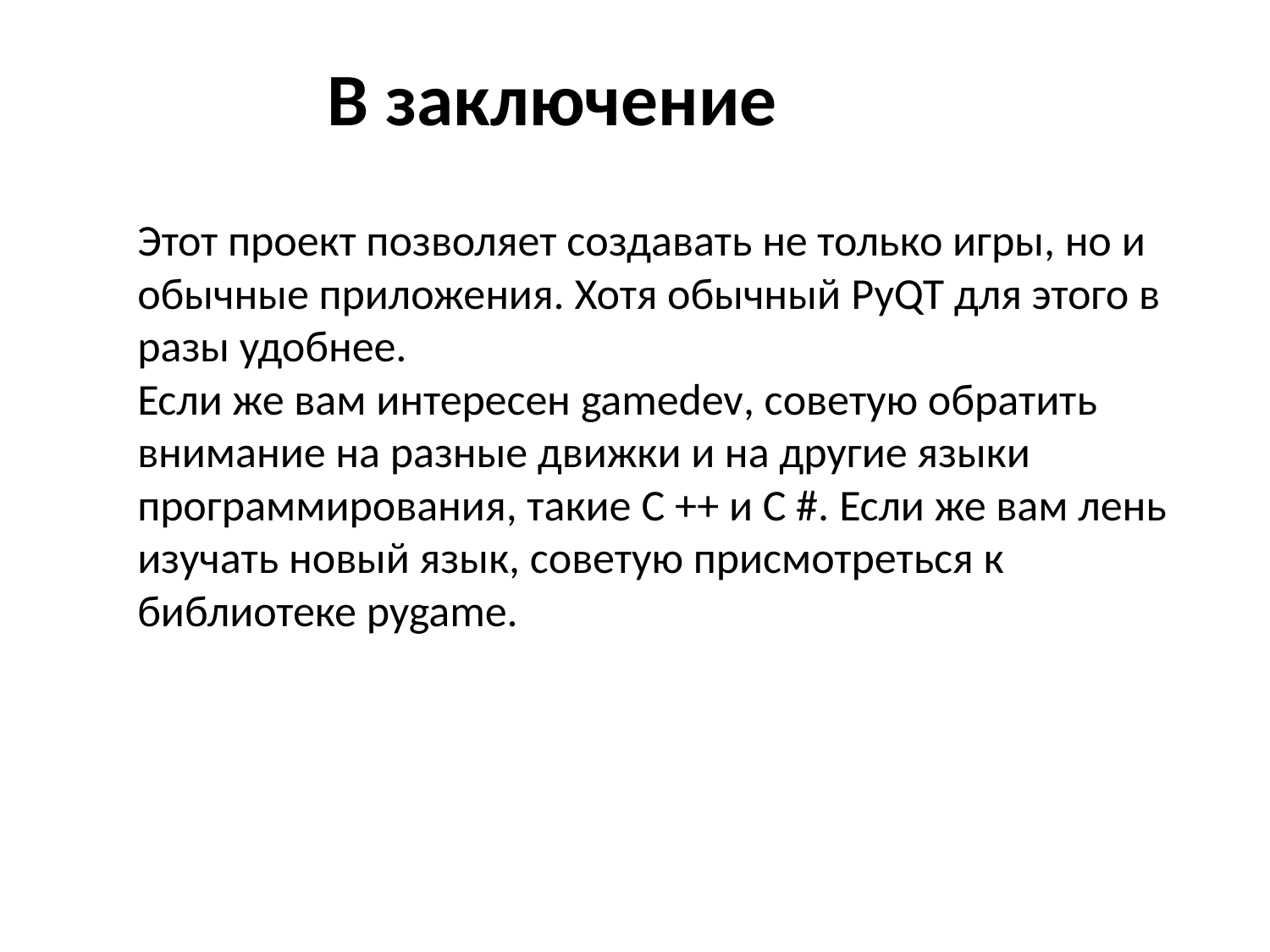

В заключение
Этот проект позволяет создавать не только игры, но и обычные приложения. Хотя обычный PyQT для этого в разы удобнее.
Если же вам интересен gamedev, советую обратить внимание на разные движки и на другие языки программирования, такие C ++ и C #. Если же вам лень изучать новый язык, советую присмотреться к библиотеке pygame.